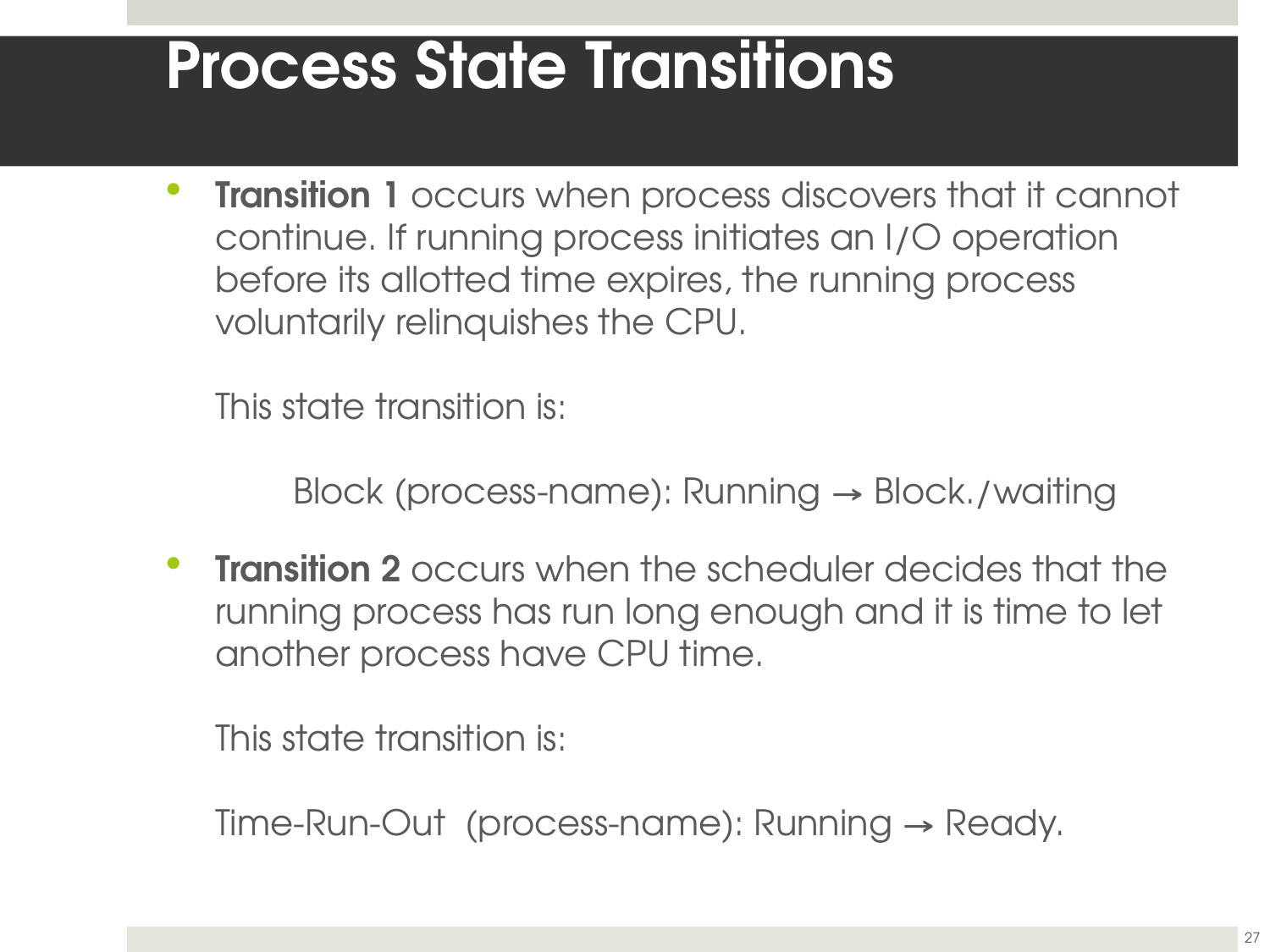

# Process State Transitions
Transition 1 occurs when process discovers that it cannot continue. If running process initiates an I/O operation before its allotted time expires, the running process voluntarily relinquishes the CPU.
This state transition is:
        Block (process-name): Running → Block./waiting
Transition 2 occurs when the scheduler decides that the running process has run long enough and it is time to let another process have CPU time.
This state transition is:
   
Time-Run-Out  (process-name): Running → Ready.

27